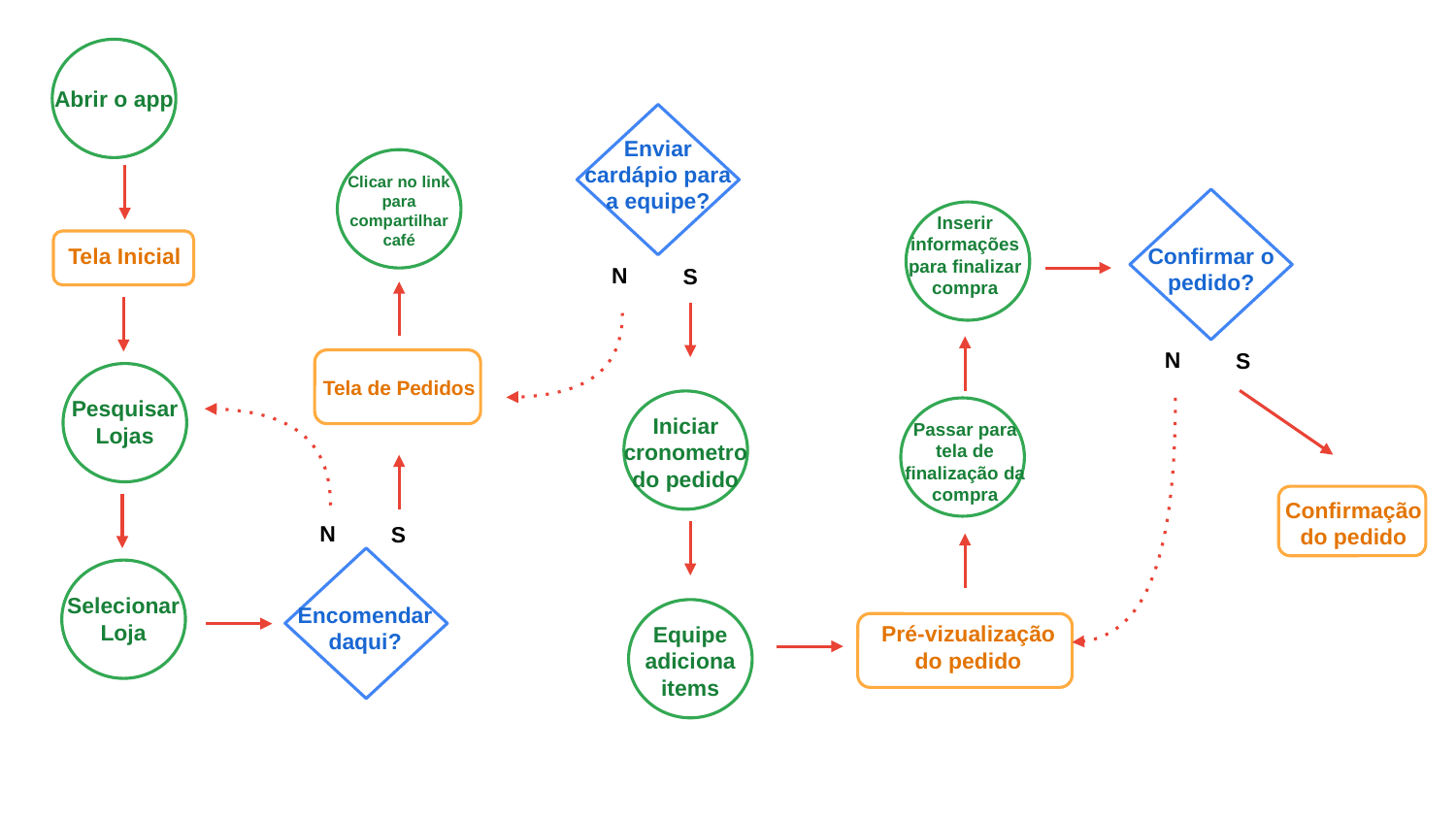

Abrir o app

Enviar cardápio para a equipe?
N
S

Clicar no link para compartilhar café

Confirmar o pedido?
N
S
Inserir informações para finalizar compra

Tela Inicial

Tela de Pedidos

Pesquisar Lojas

Iniciar cronometro do pedido

Passar para tela de finalização da compra
Confirmação do pedido

N
S

Encomendar daqui?

Selecionar Loja

Equipe adiciona items
Pré-vizualização do pedido